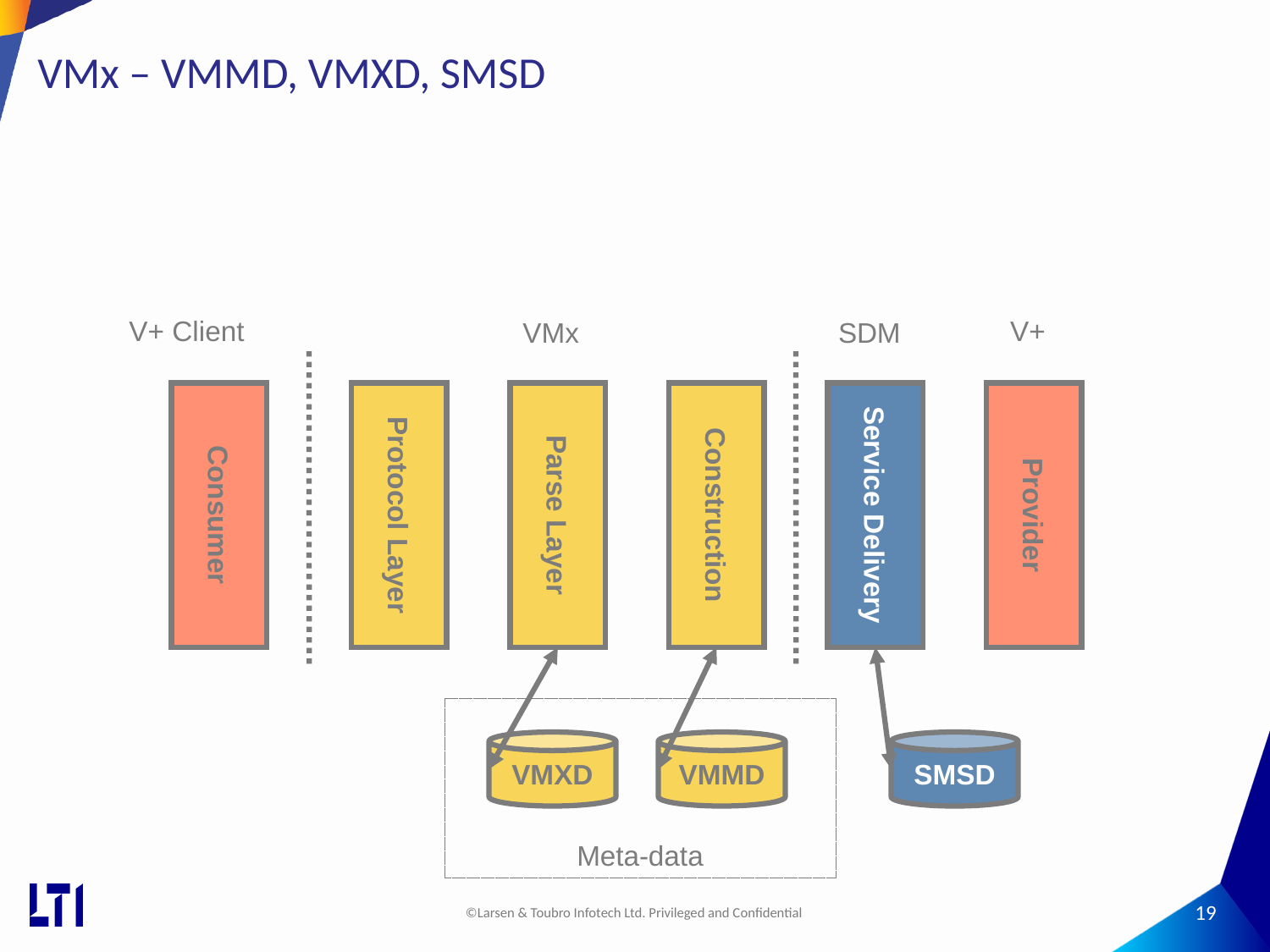

# VMx – VMMD, VMXD, SMSD
V+ Client
V+
VMx
SDM

Consumer
Protocol Layer
Parse Layer
Construction
Service Delivery
Provider
Meta-data
VMXD
VMMD
SMSD